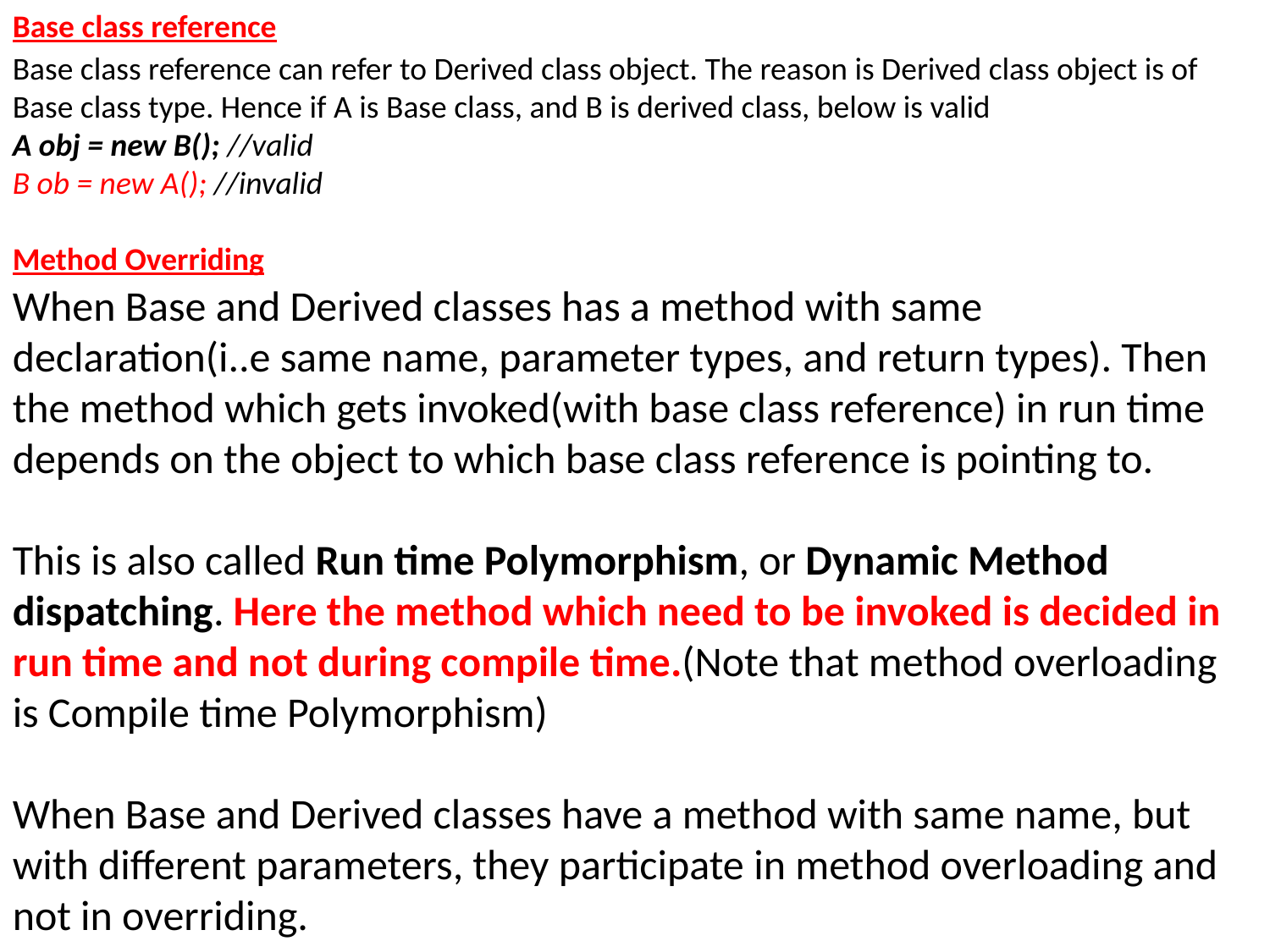

Base class reference
Base class reference can refer to Derived class object. The reason is Derived class object is of Base class type. Hence if A is Base class, and B is derived class, below is valid
A obj = new B(); //valid
B ob = new A(); //invalid
Method Overriding
When Base and Derived classes has a method with same declaration(i..e same name, parameter types, and return types). Then the method which gets invoked(with base class reference) in run time depends on the object to which base class reference is pointing to.

This is also called Run time Polymorphism, or Dynamic Method dispatching. Here the method which need to be invoked is decided in run time and not during compile time.(Note that method overloading is Compile time Polymorphism)

When Base and Derived classes have a method with same name, but with different parameters, they participate in method overloading and not in overriding.

Method Overiding helps to dynamically  invoke methods of any Base class without compiling with Base class together. Here Base and Derived classes can be developed by different developers, they can work together without compiling them together, and by just sharing binary files.